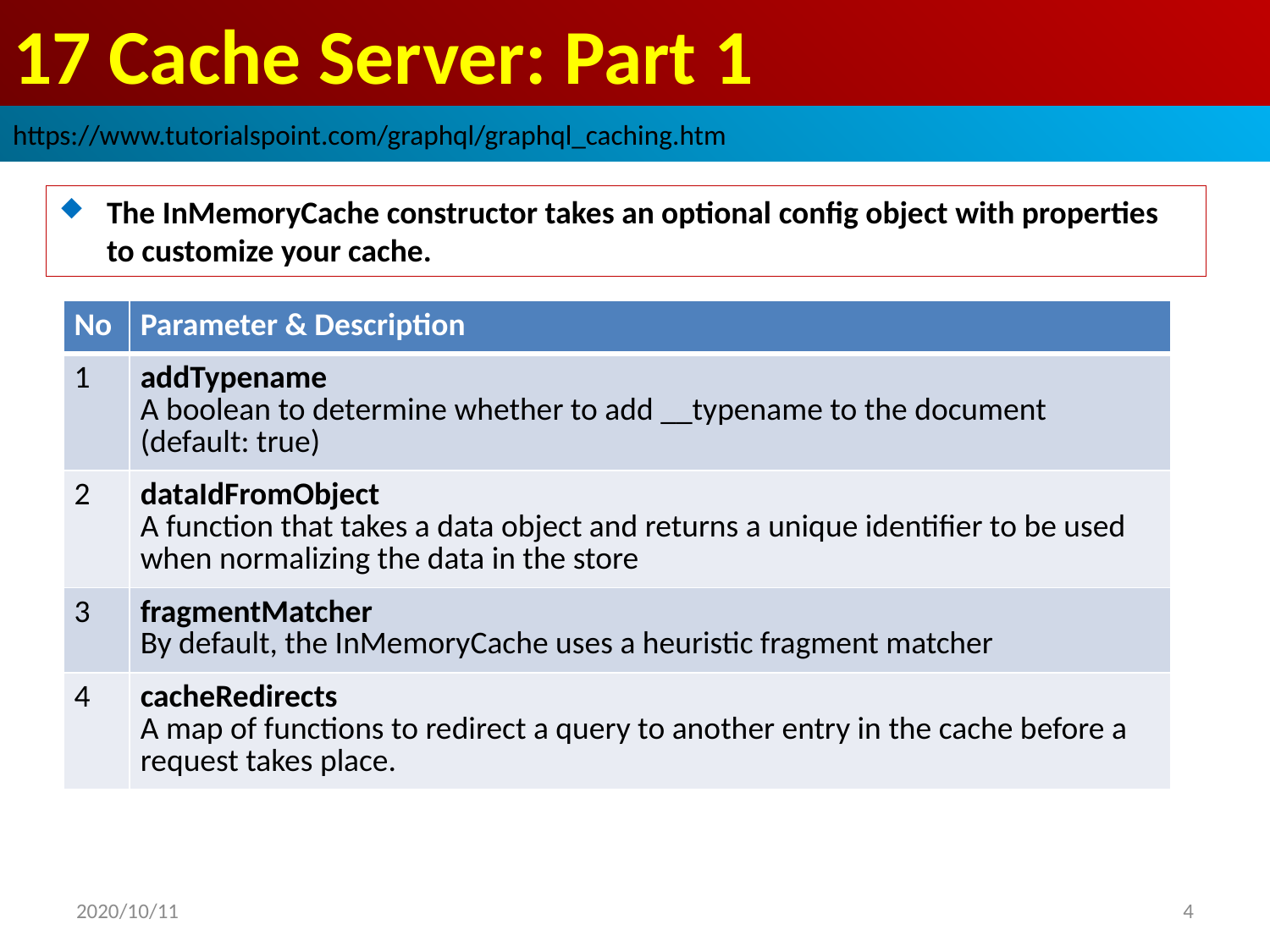

# 17 Cache Server: Part 1
https://www.tutorialspoint.com/graphql/graphql_caching.htm
The InMemoryCache constructor takes an optional config object with properties to customize your cache.
| No | Parameter & Description |
| --- | --- |
| 1 | addTypename A boolean to determine whether to add \_\_typename to the document (default: true) |
| 2 | dataIdFromObject A function that takes a data object and returns a unique identifier to be used when normalizing the data in the store |
| 3 | fragmentMatcher By default, the InMemoryCache uses a heuristic fragment matcher |
| 4 | cacheRedirects A map of functions to redirect a query to another entry in the cache before a request takes place. |
2020/10/11
4